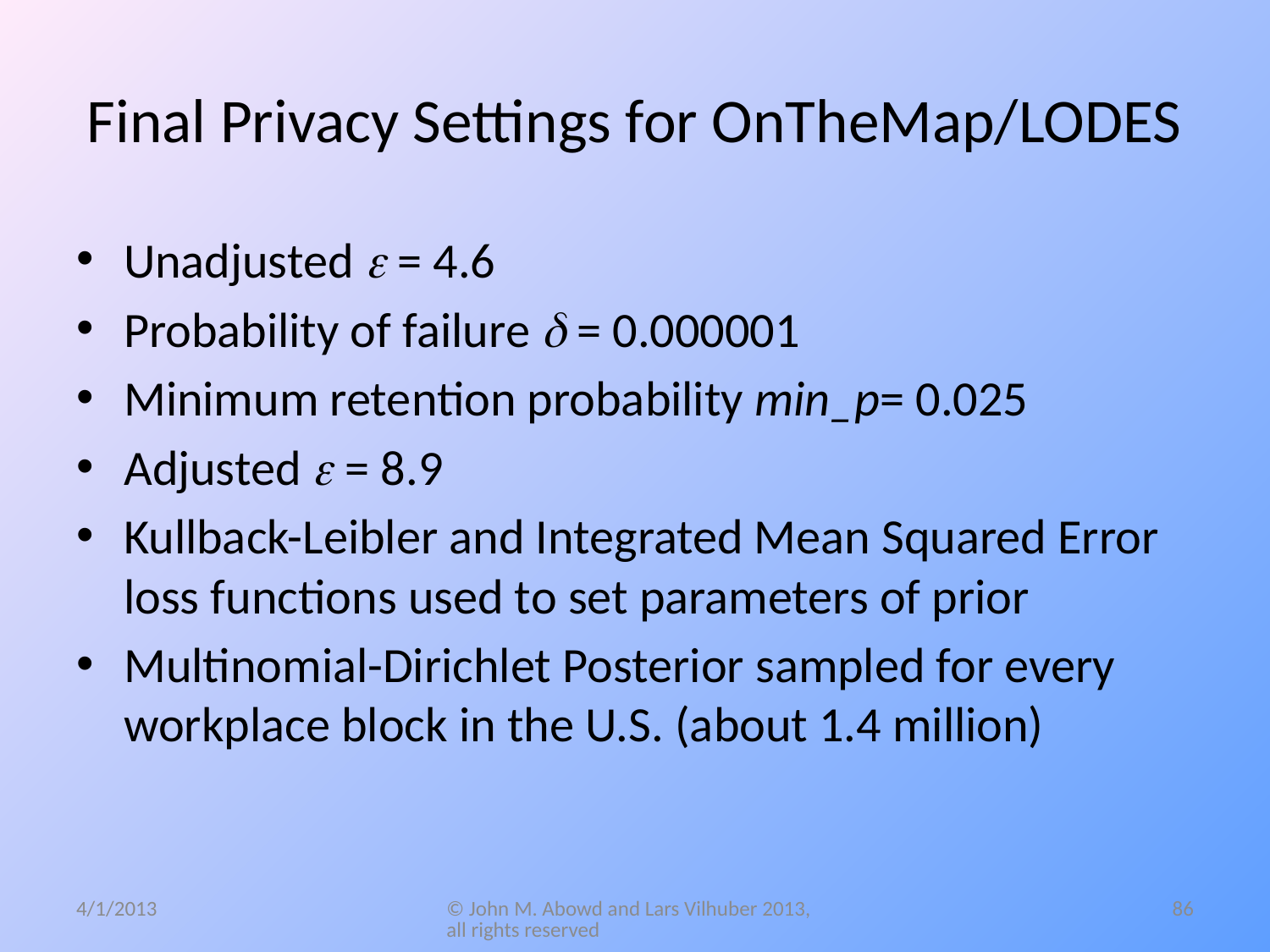

# Final Privacy Settings for OnTheMap/LODES
Unadjusted ε = 4.6
Probability of failure δ = 0.000001
Minimum retention probability min_p= 0.025
Adjusted ε = 8.9
Kullback-Leibler and Integrated Mean Squared Error loss functions used to set parameters of prior
Multinomial-Dirichlet Posterior sampled for every workplace block in the U.S. (about 1.4 million)
4/1/2013
© John M. Abowd and Lars Vilhuber 2013, all rights reserved
86